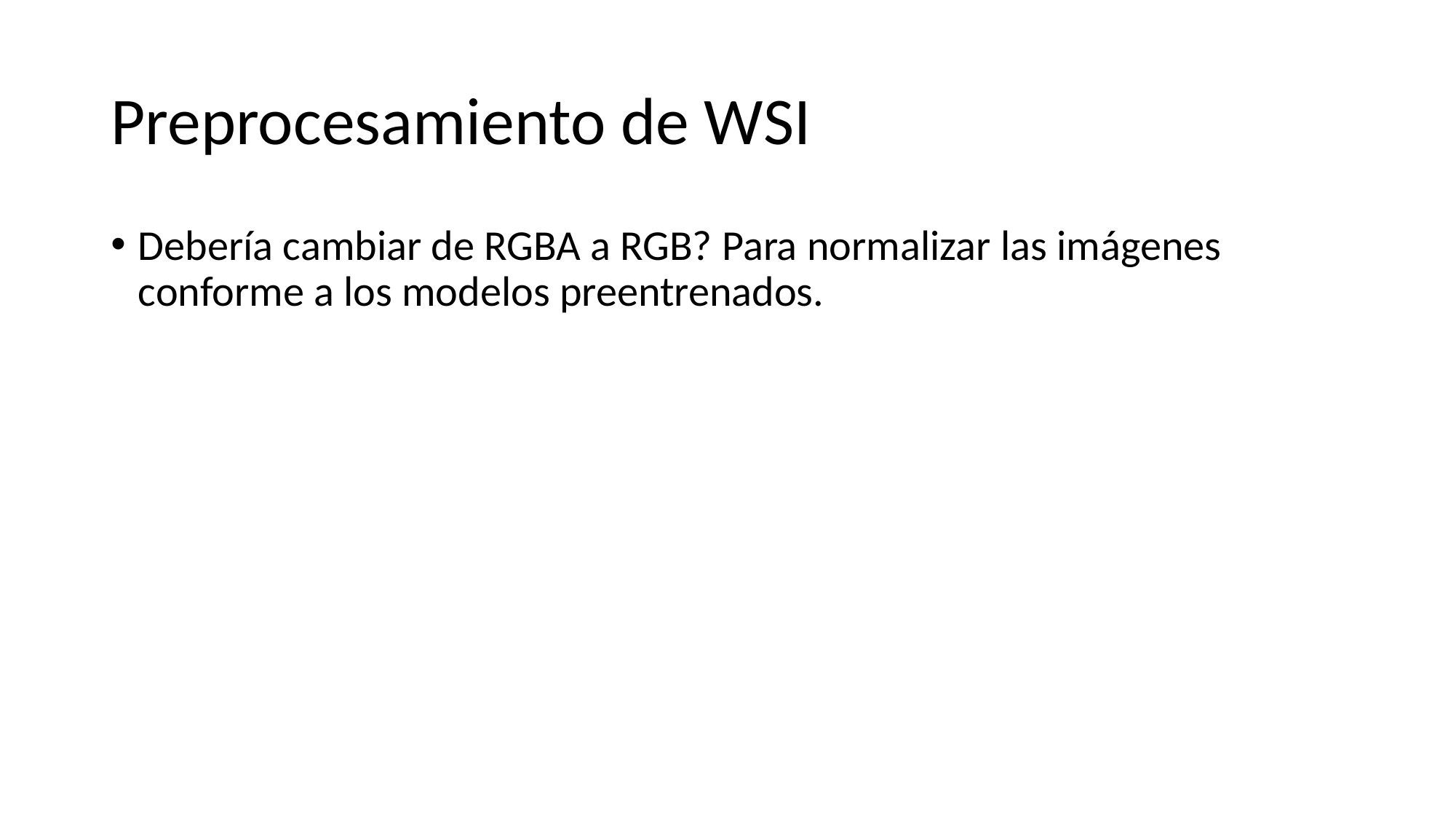

# Preprocesamiento de WSI
Debería cambiar de RGBA a RGB? Para normalizar las imágenes conforme a los modelos preentrenados.